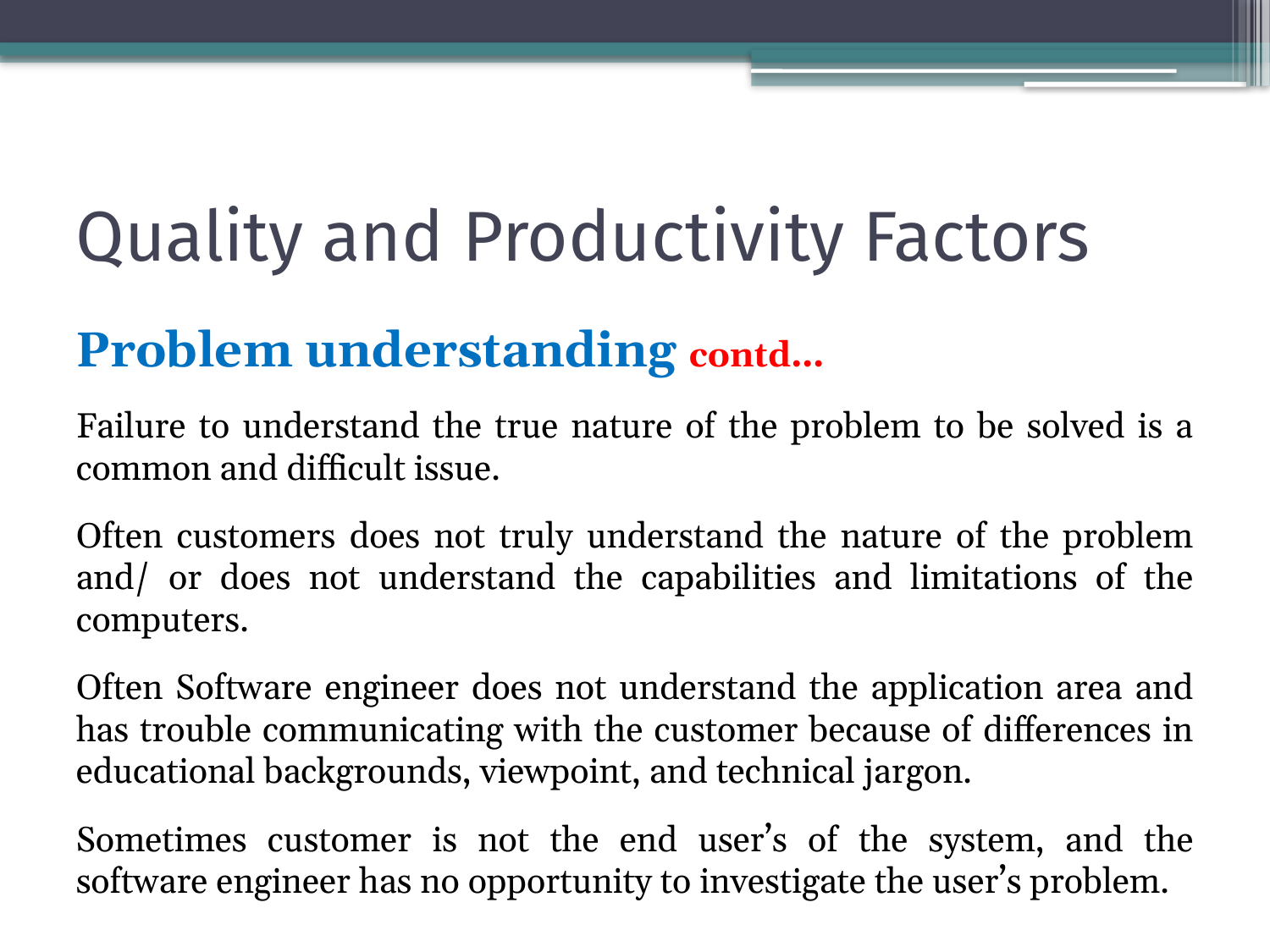

# Quality and Productivity Factors
Problem understanding contd…
Failure to understand the true nature of the problem to be solved is a common and difficult issue.
Often customers does not truly understand the nature of the problem and/ or does not understand the capabilities and limitations of the computers.
Often Software engineer does not understand the application area and has trouble communicating with the customer because of differences in educational backgrounds, viewpoint, and technical jargon.
Sometimes customer is not the end user’s of the system, and the software engineer has no opportunity to investigate the user’s problem.